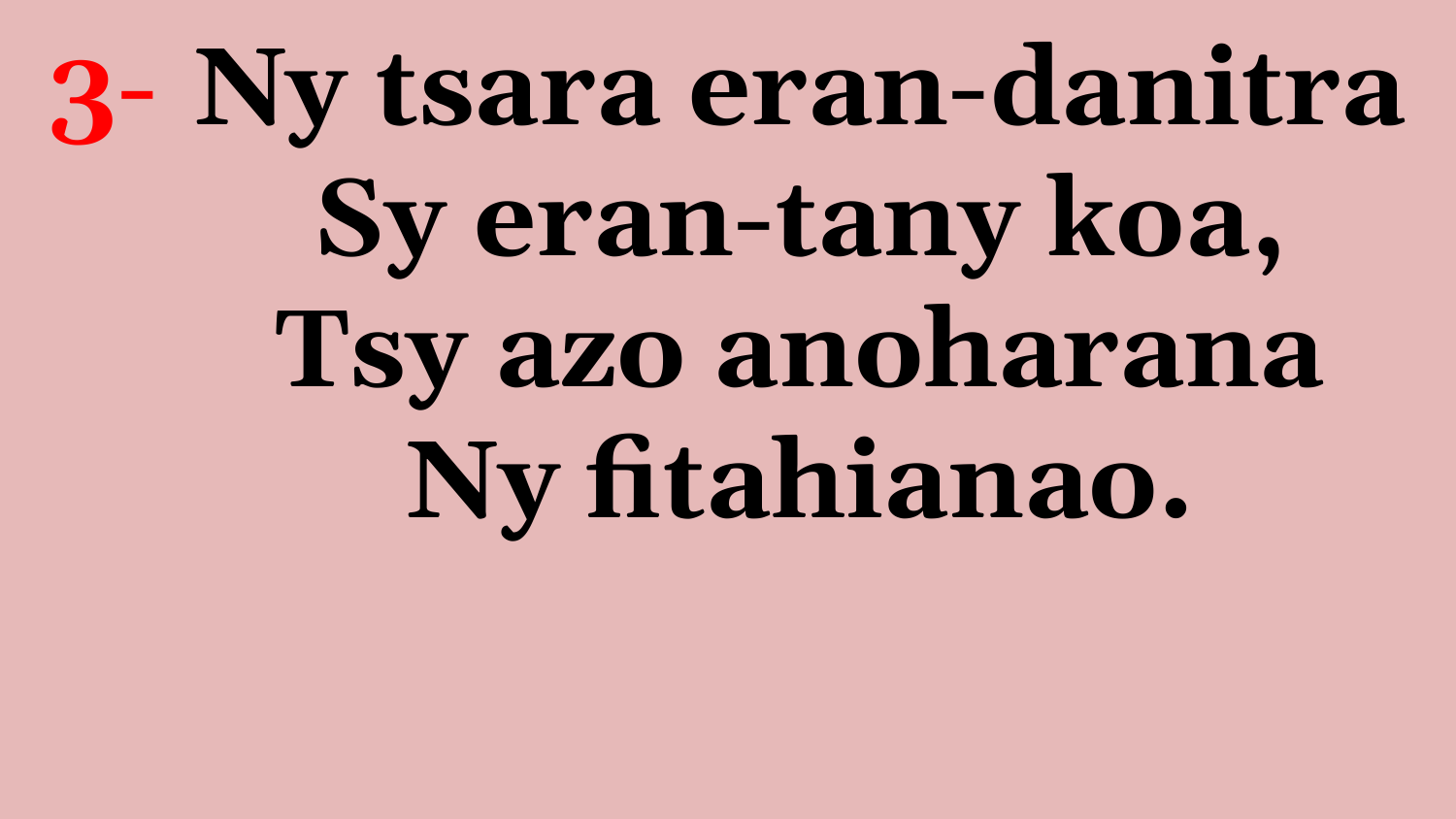

# 3- 	Ny tsara eran-danitra Sy eran-tany koa, Tsy azo anoharana Ny fitahianao.